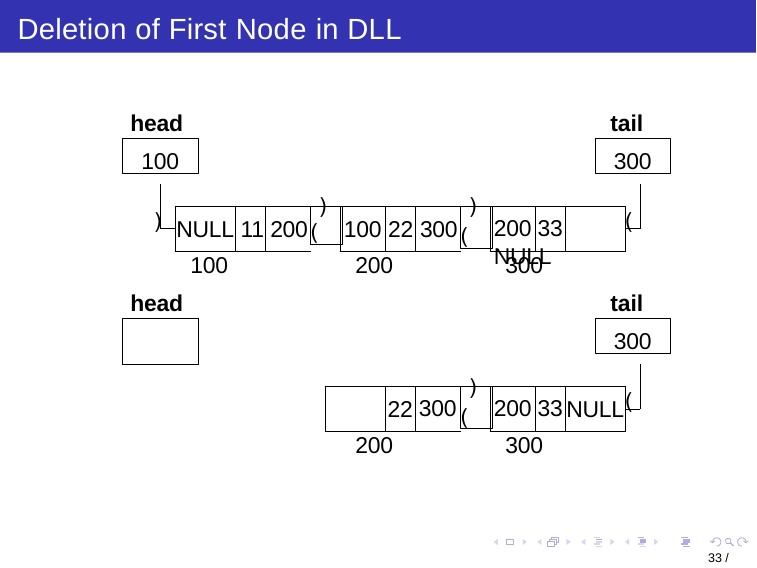

# Deletion of First Node in DLL
head
tail
100
300

)
(
)
(
)
(
100 22 300
NULL 11 200
200 33 NULL
100
200
300

head
tail

300

)
(
(
300
200 33
22
NULL
200
300

33 / 40